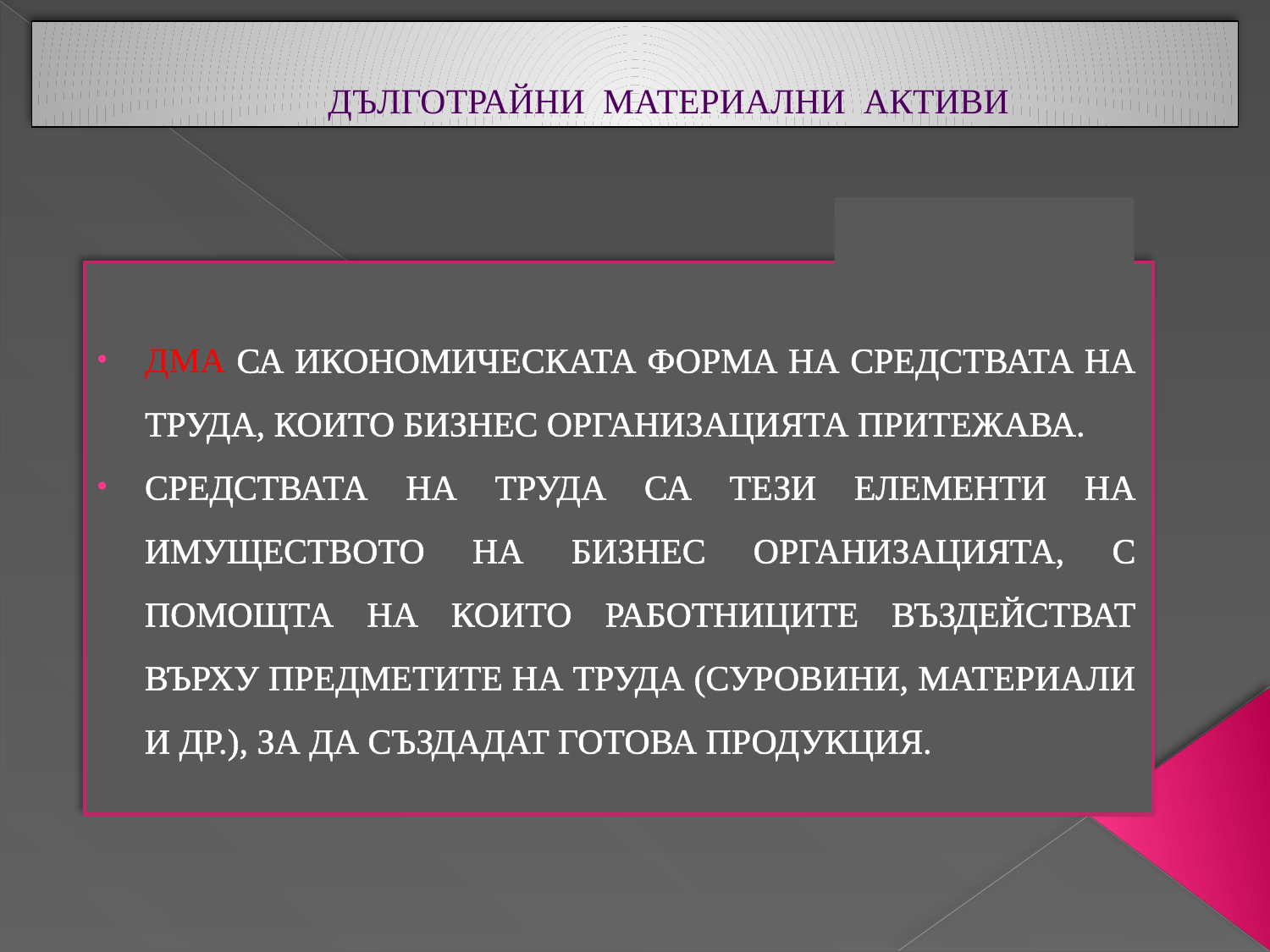

# ДЪЛГОТРАЙНИ  МАТЕРИАЛНИ  АКТИВИ

ДМА СА ИКОНОМИЧЕСКАТА ФОРМА НА СРЕДСТВАТА НА ТРУДА, КОИТО БИЗНЕС ОРГАНИЗАЦИЯТА ПРИТЕЖАВА.
СРЕДСТВАТА НА ТРУДА СА ТЕЗИ ЕЛЕМЕНТИ НА ИМУЩЕСТВОТО НА БИЗНЕС ОРГАНИЗАЦИЯТА, С ПОМОЩТА НА КОИТО РАБОТНИЦИТЕ ВЪЗДЕЙСТВАТ ВЪРХУ ПРЕДМЕТИТЕ НА ТРУДА (СУРОВИНИ, МАТЕРИАЛИ И ДР.), ЗА ДА СЪЗДАДАТ ГОТОВА ПРОДУКЦИЯ.